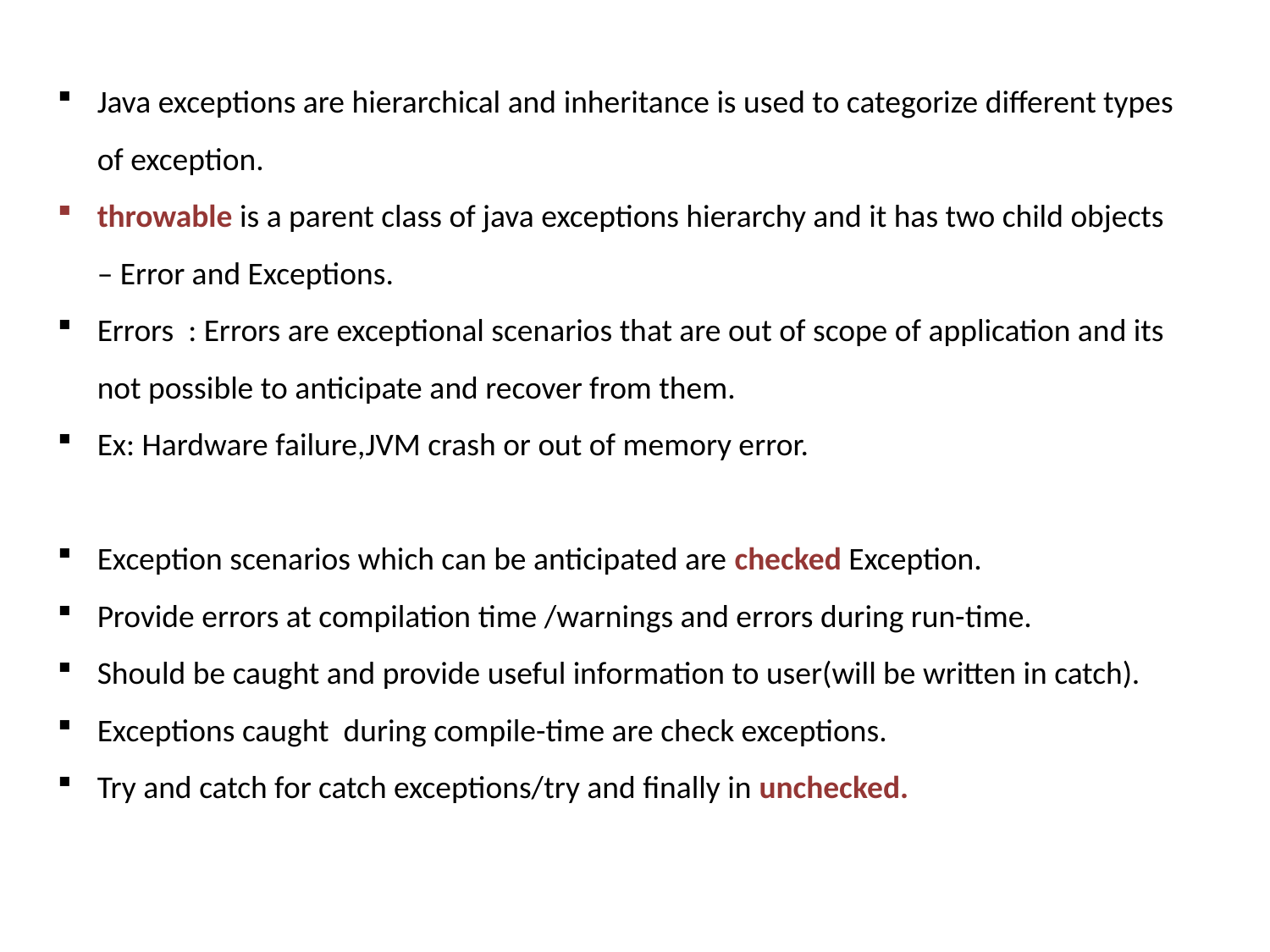

Java exceptions are hierarchical and inheritance is used to categorize different types of exception.
throwable is a parent class of java exceptions hierarchy and it has two child objects – Error and Exceptions.
Errors  : Errors are exceptional scenarios that are out of scope of application and its not possible to anticipate and recover from them.
Ex: Hardware failure,JVM crash or out of memory error.

Exception scenarios which can be anticipated are checked Exception.
Provide errors at compilation time /warnings and errors during run-time.
Should be caught and provide useful information to user(will be written in catch).
Exceptions caught  during compile-time are check exceptions.
Try and catch for catch exceptions/try and finally in unchecked.